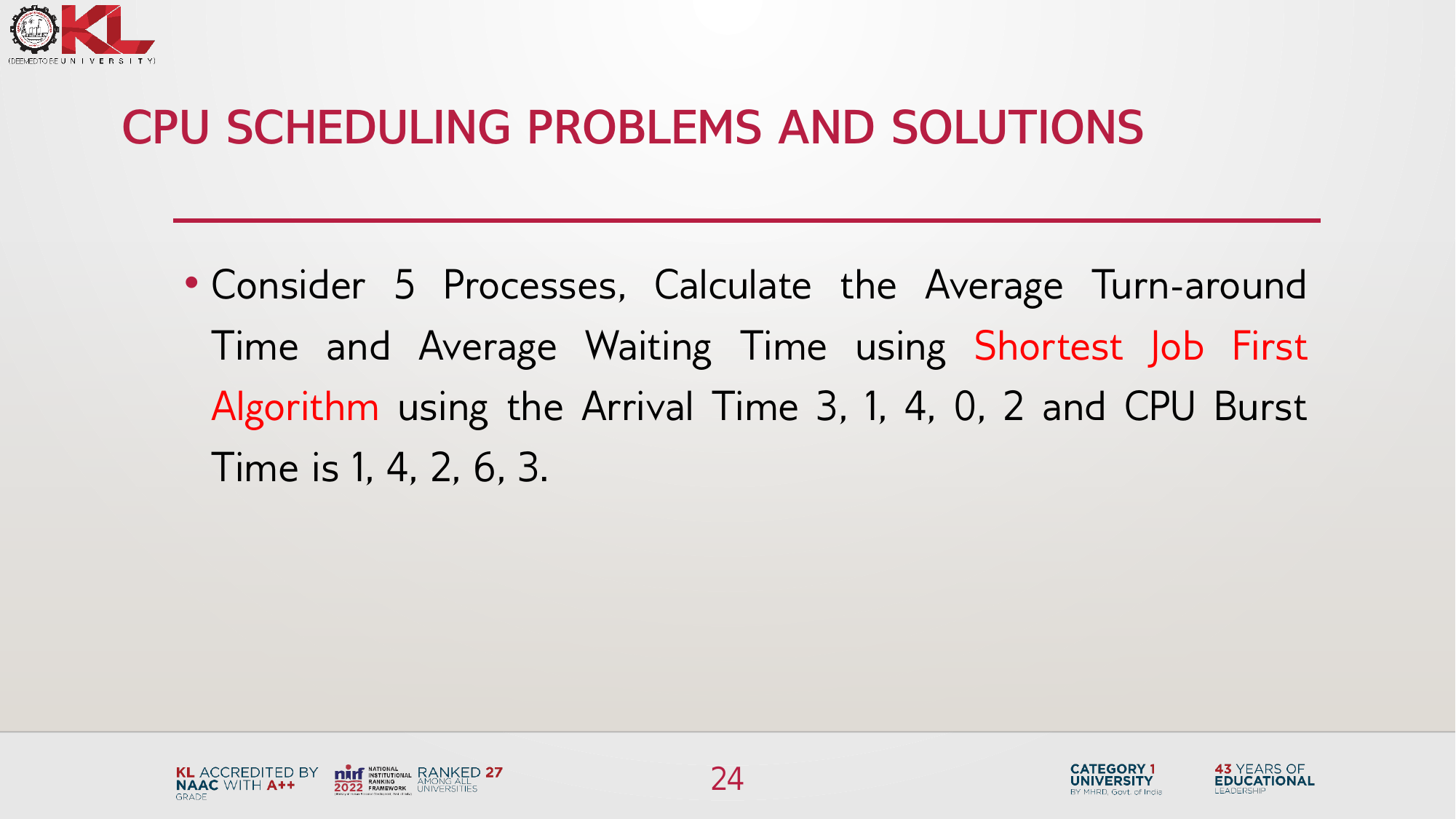

# CPU SCHEDULING PROBLEMS AND SOLUTIONS
Consider 5 Processes, Calculate the Average Turn-around Time and Average Waiting Time using Shortest Job First Algorithm using the Arrival Time 3, 1, 4, 0, 2 and CPU Burst Time is 1, 4, 2, 6, 3.

24